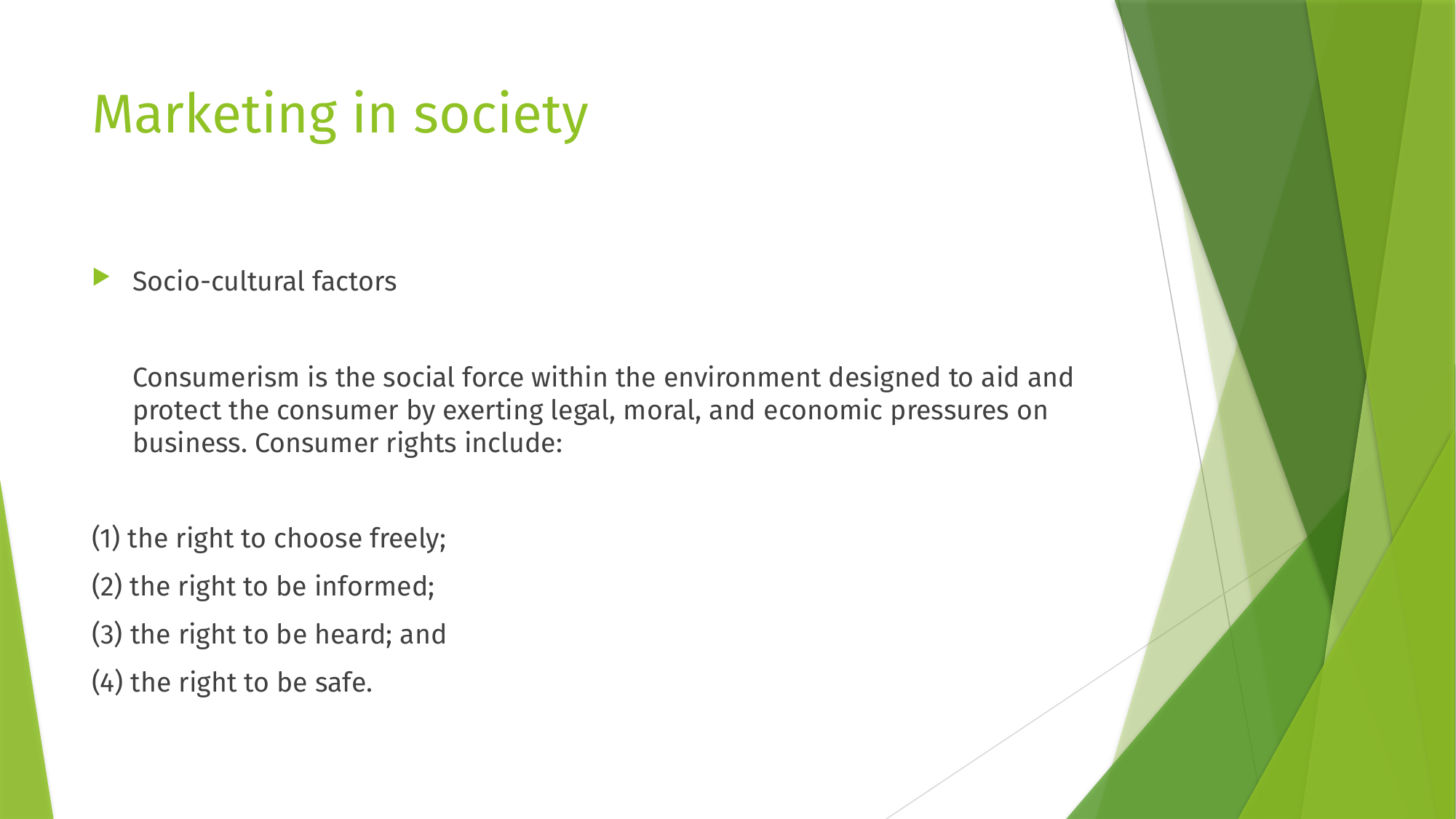

# Marketing in society
Socio-cultural factors

	Consumerism is the social force within the environment designed to aid and protect the consumer by exerting legal, moral, and economic pressures on business. Consumer rights include:

(1) the right to choose freely;
(2) the right to be informed;
(3) the right to be heard; and
(4) the right to be safe.